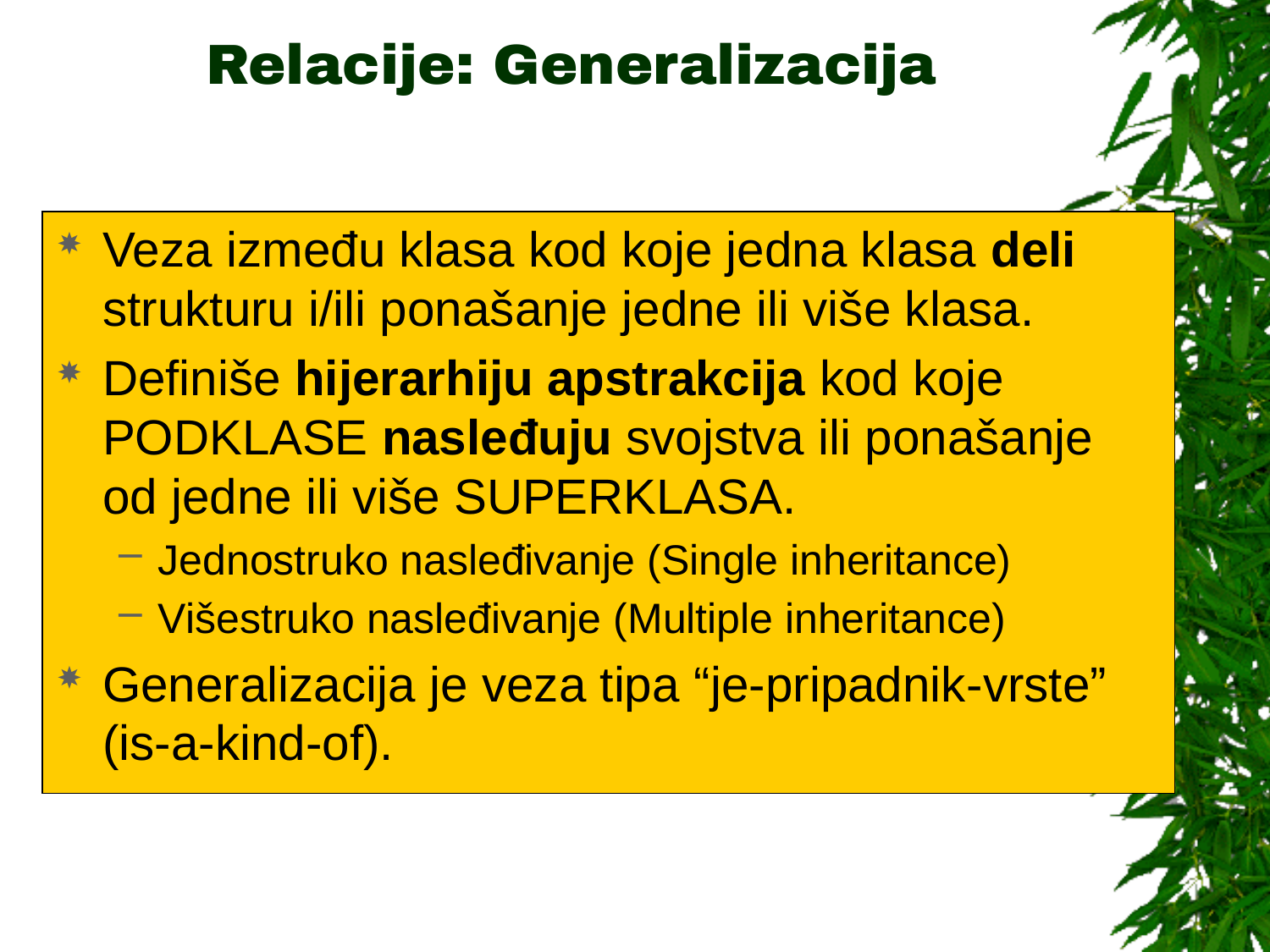

# Relacije: Generalizacija
Veza između klasa kod koje jedna klasa deli strukturu i/ili ponašanje jedne ili više klasa.
Definiše hijerarhiju apstrakcija kod koje PODKLASE nasleđuju svojstva ili ponašanje od jedne ili više SUPERKLASA.
Jednostruko nasleđivanje (Single inheritance)
Višestruko nasleđivanje (Multiple inheritance)
Generalizacija je veza tipa “je-pripadnik-vrste” (is-a-kind-of).